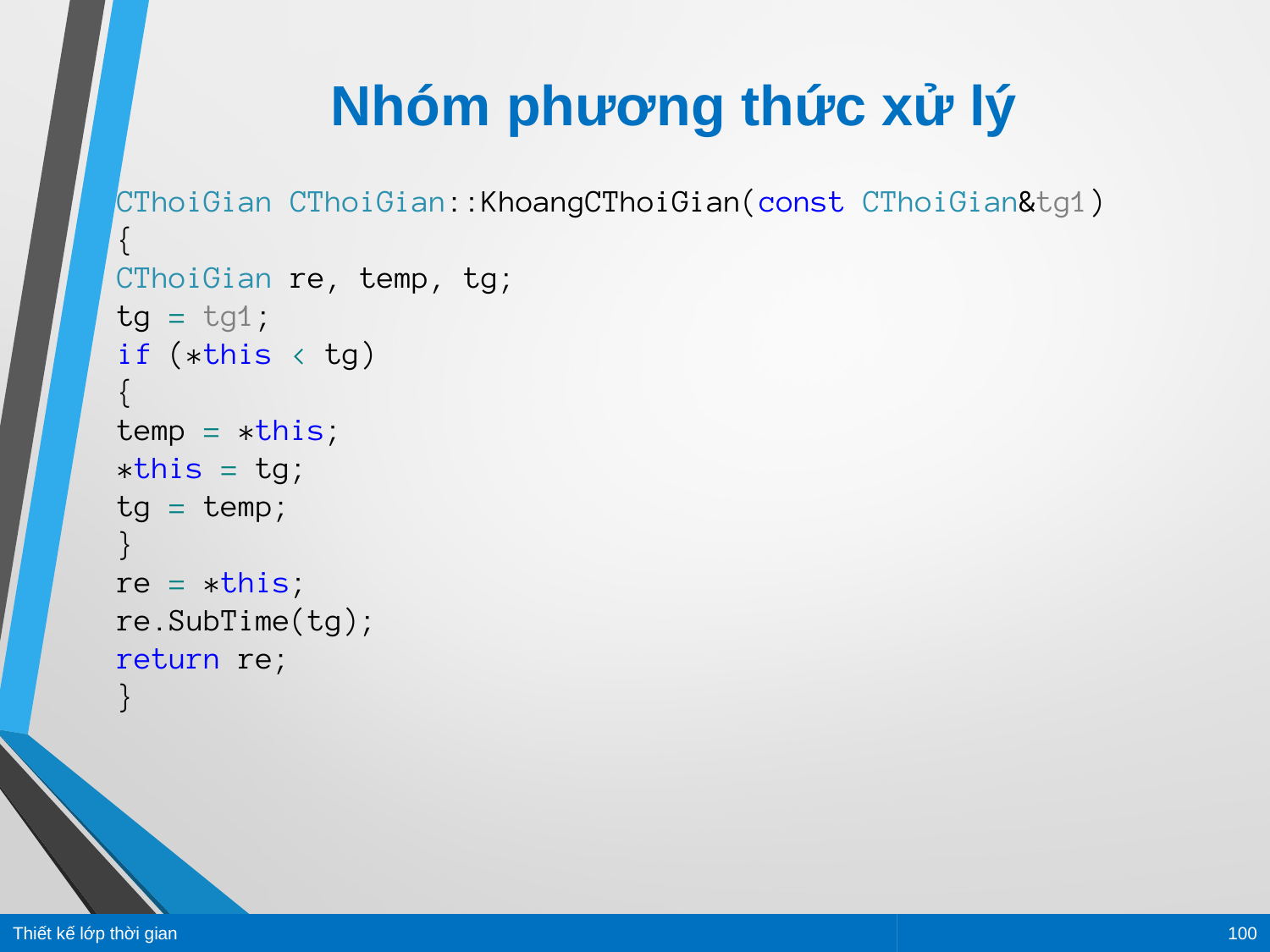

Nhóm phương thức xử lý
CThoiGian CThoiGian::KhoangCThoiGian(const CThoiGian&tg1)
{
CThoiGian re, temp, tg;
tg = tg1;
if (*this < tg)
{
temp = *this;
*this = tg;
tg = temp;
}
re = *this;
re.SubTime(tg);
return re;
}
Thiết kế lớp thời gian
100